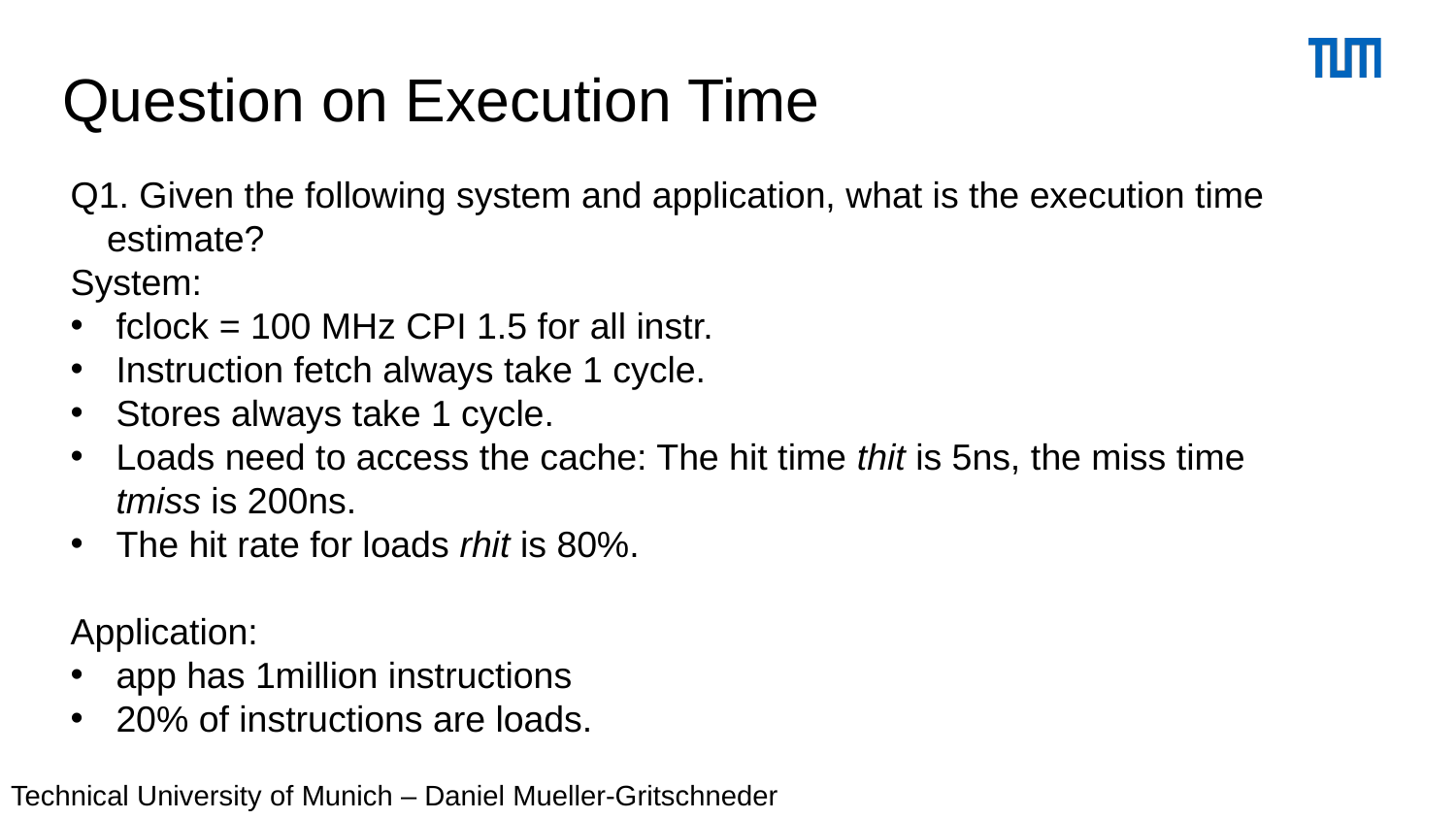

# Question on Execution Time
Q1. Given the following system and application, what is the execution time estimate?
System:
fclock = 100 MHz CPI 1.5 for all instr.
Instruction fetch always take 1 cycle.
Stores always take 1 cycle.
Loads need to access the cache: The hit time thit is 5ns, the miss time tmiss is 200ns.
The hit rate for loads rhit is 80%.

Application:
app has 1million instructions
20% of instructions are loads.